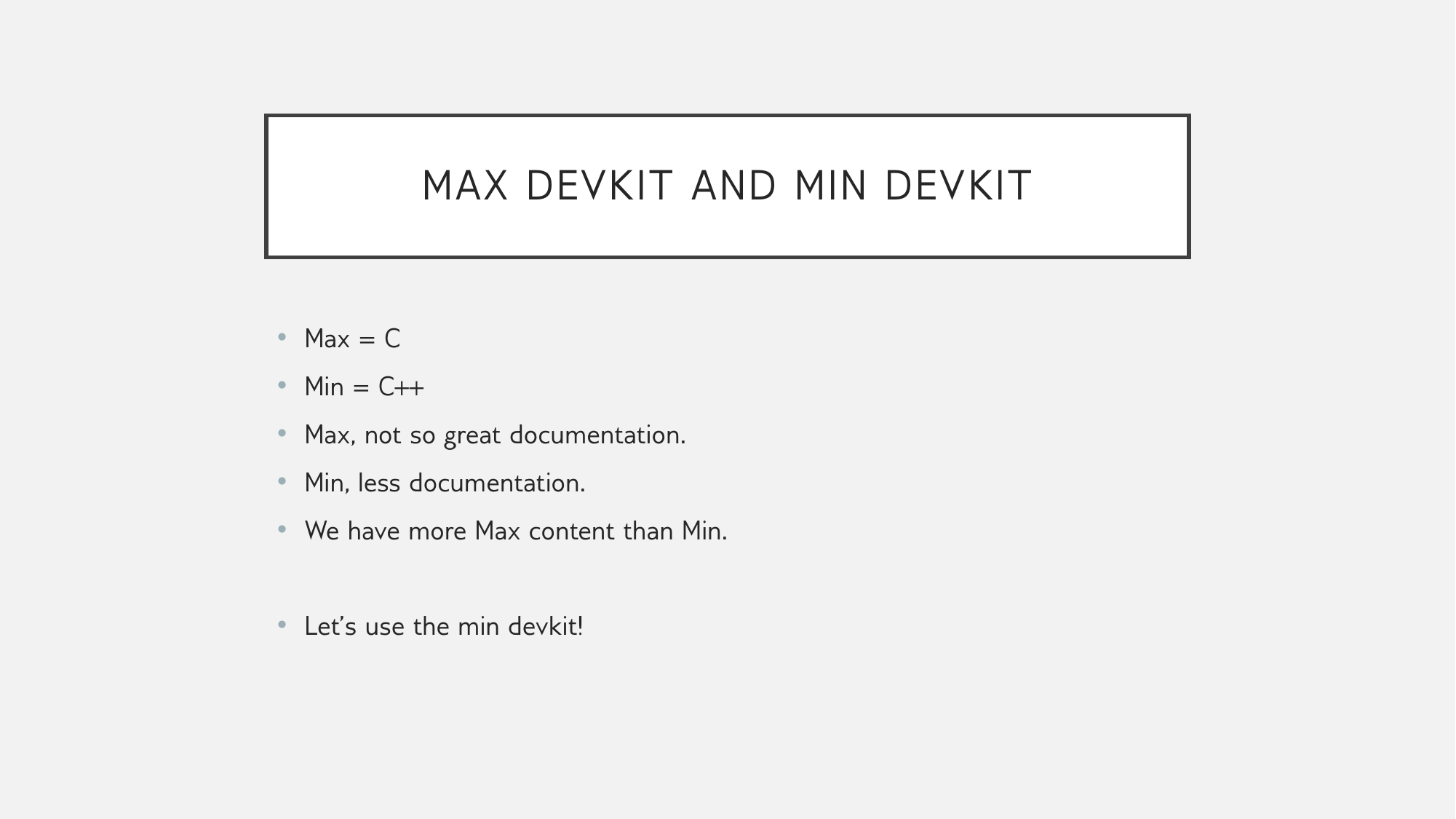

# Max devkit and min devkit
Max = C
Min = C++
Max, not so great documentation.
Min, less documentation.
We have more Max content than Min.

Let’s use the min devkit!